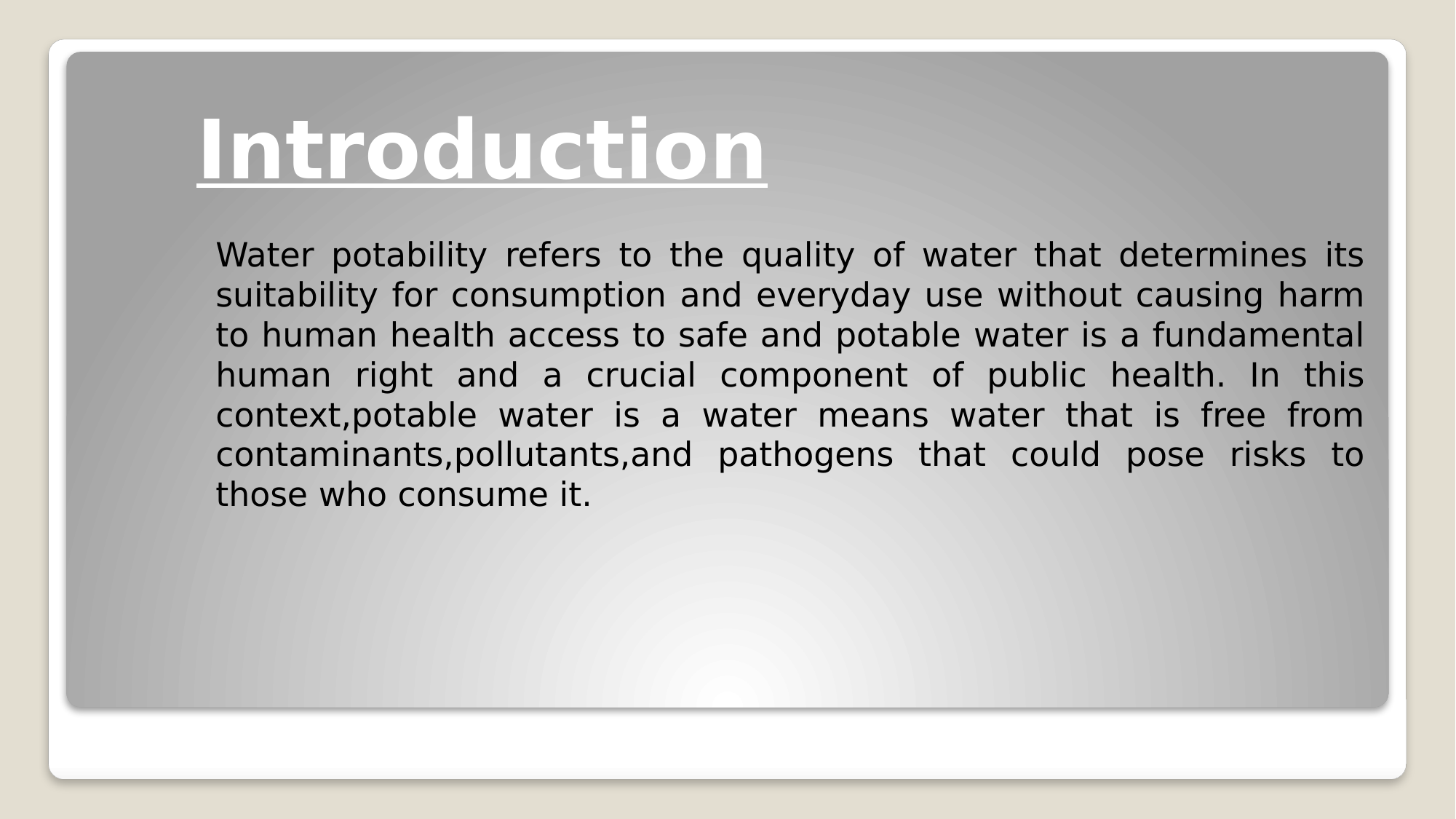

# Introduction
Water potability refers to the quality of water that determines its suitability for consumption and everyday use without causing harm to human health access to safe and potable water is a fundamental human right and a crucial component of public health. In this context,potable water is a water means water that is free from contaminants,pollutants,and pathogens that could pose risks to those who consume it.